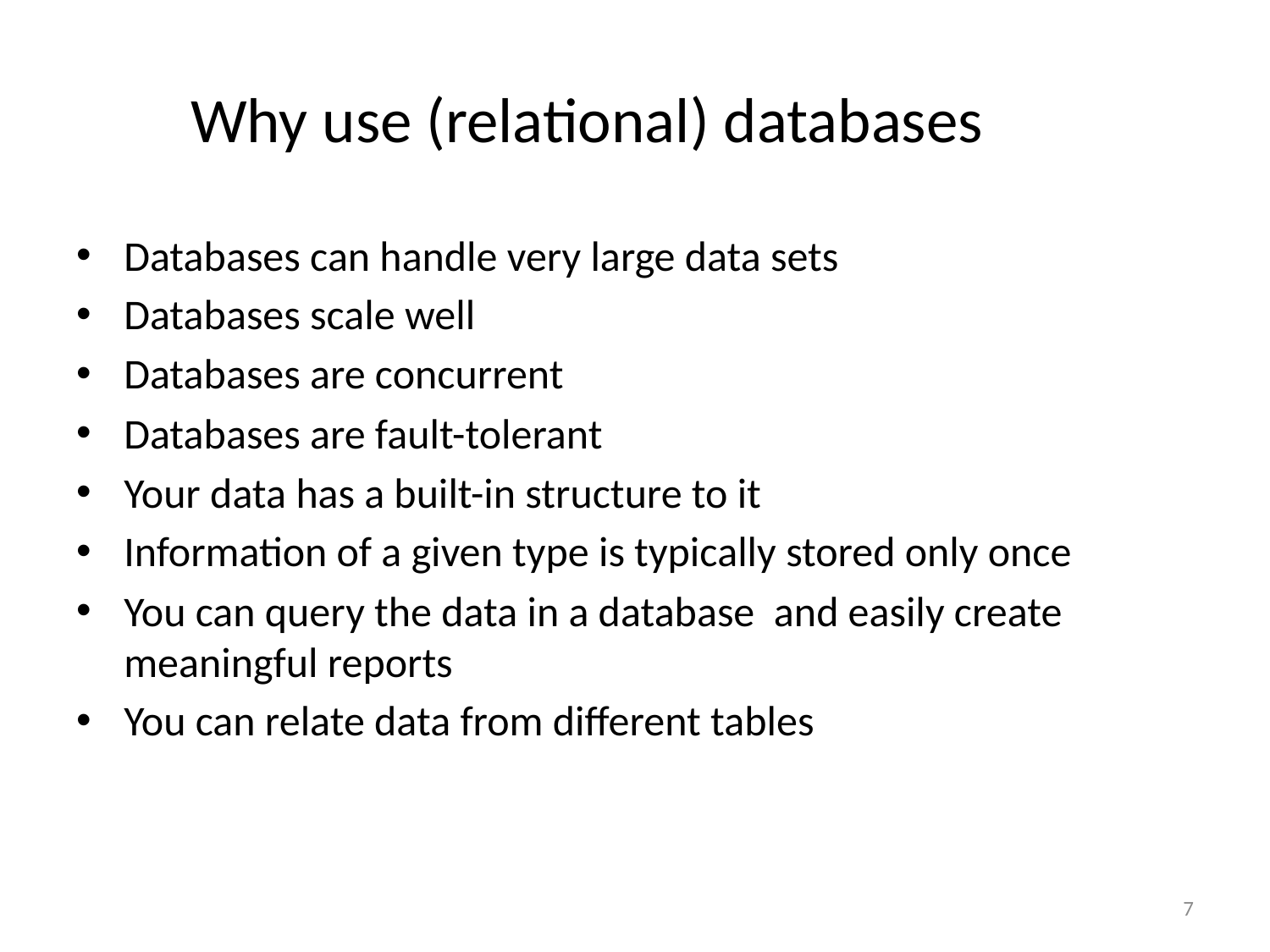

# Why use (relational) databases
Databases can handle very large data sets
Databases scale well
Databases are concurrent
Databases are fault-tolerant
Your data has a built-in structure to it
Information of a given type is typically stored only once
You can query the data in a database  and easily create meaningful reports
You can relate data from different tables
7